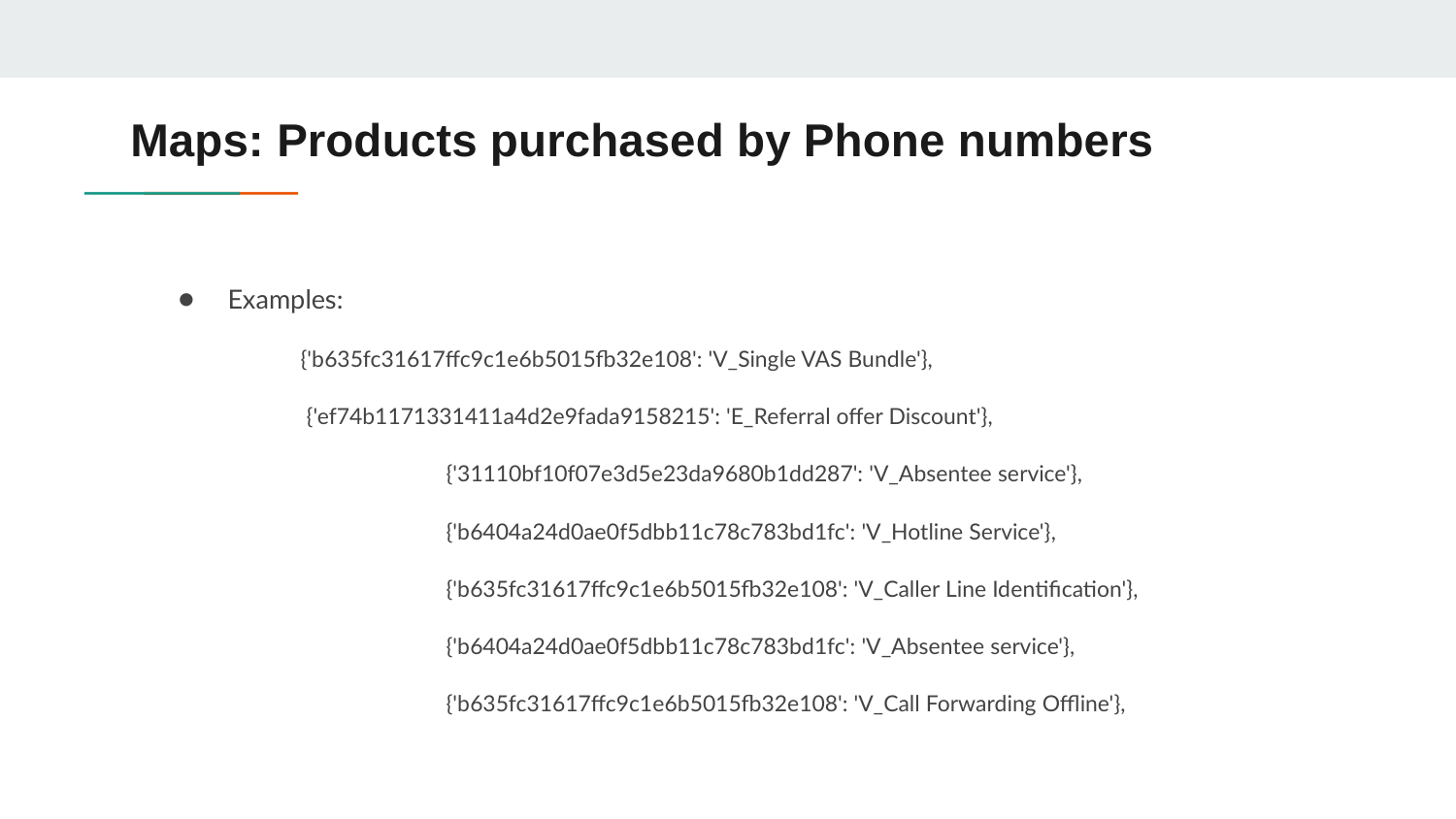

# Maps: Products purchased by Phone numbers
Examples:
{'b635fc31617ffc9c1e6b5015fb32e108': 'V_Single VAS Bundle'},
 {'ef74b1171331411a4d2e9fada9158215': 'E_Referral offer Discount'},
 		{'31110bf10f07e3d5e23da9680b1dd287': 'V_Absentee service'},
 		{'b6404a24d0ae0f5dbb11c78c783bd1fc': 'V_Hotline Service'},
 		{'b635fc31617ffc9c1e6b5015fb32e108': 'V_Caller Line Identification'},
 		{'b6404a24d0ae0f5dbb11c78c783bd1fc': 'V_Absentee service'},
 		{'b635fc31617ffc9c1e6b5015fb32e108': 'V_Call Forwarding Offline'},